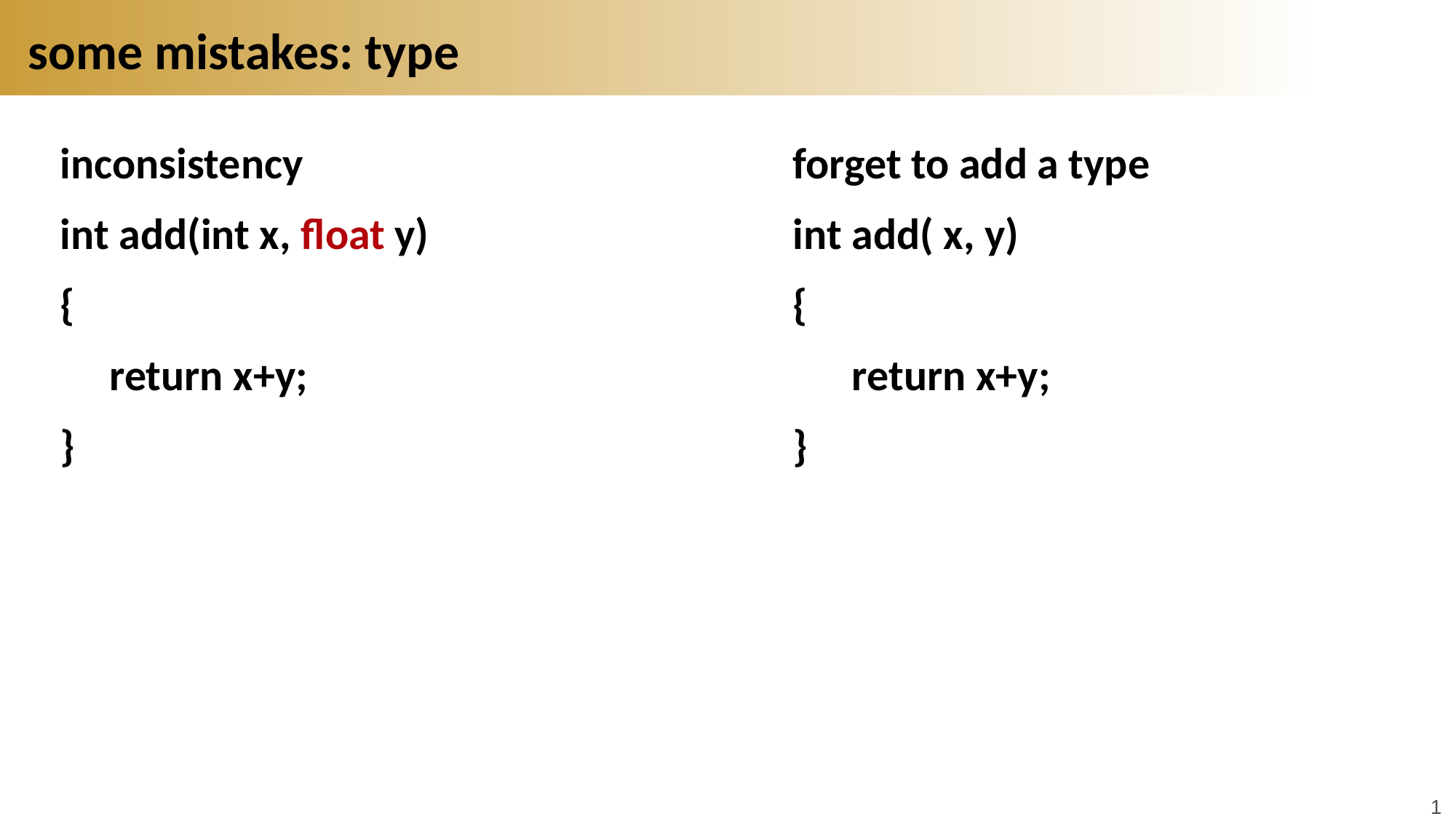

# some mistakes: type
inconsistency
int add(int x, float y)
{
     return x+y;
}
forget to add a type
int add( x, y)
{
      return x+y;
}

13